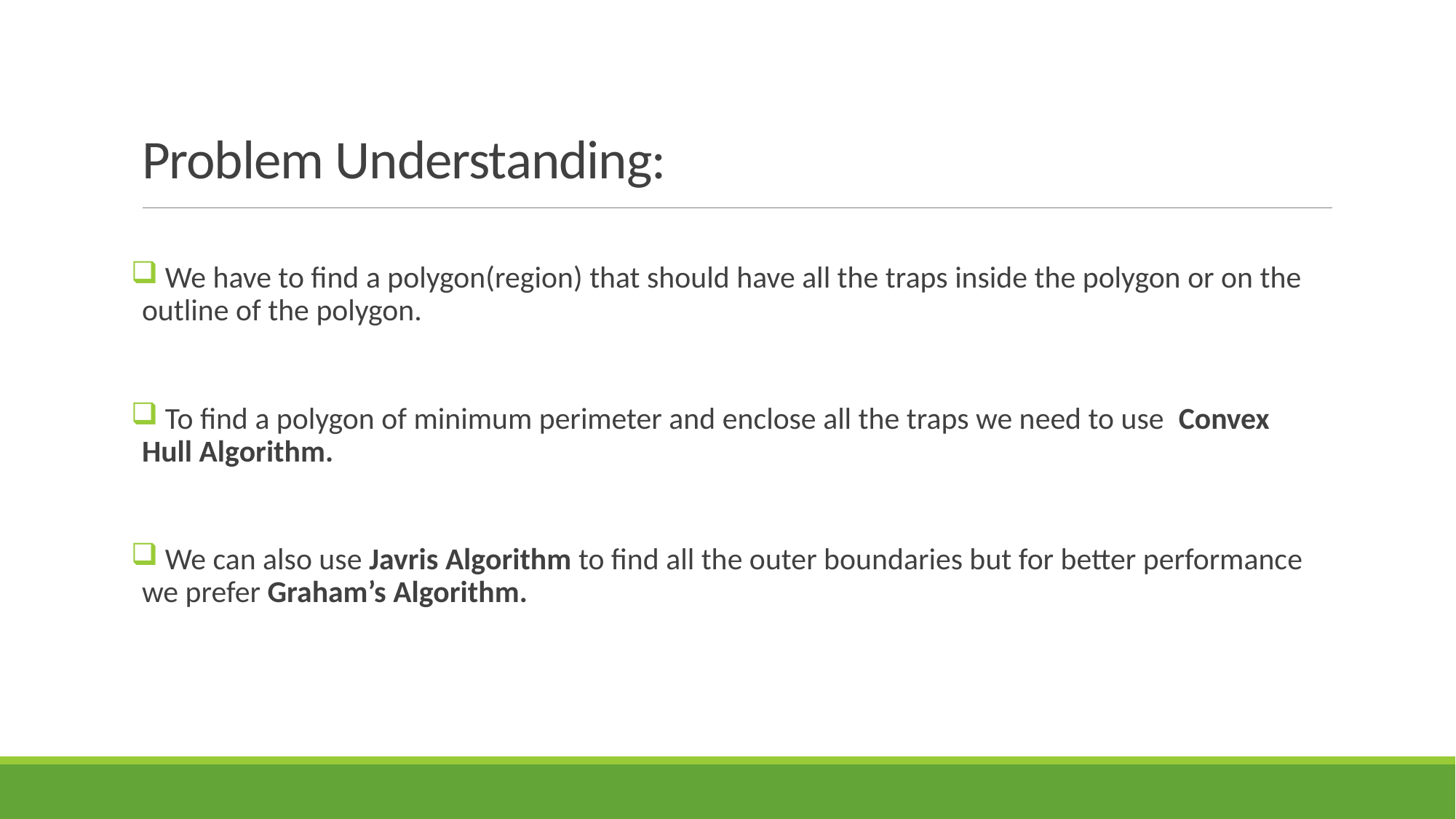

# Problem Understanding:
 We have to find a polygon(region) that should have all the traps inside the polygon or on the outline of the polygon.

 To find a polygon of minimum perimeter and enclose all the traps we need to use  Convex Hull Algorithm.

 We can also use Javris Algorithm to find all the outer boundaries but for better performance we prefer Graham’s Algorithm.